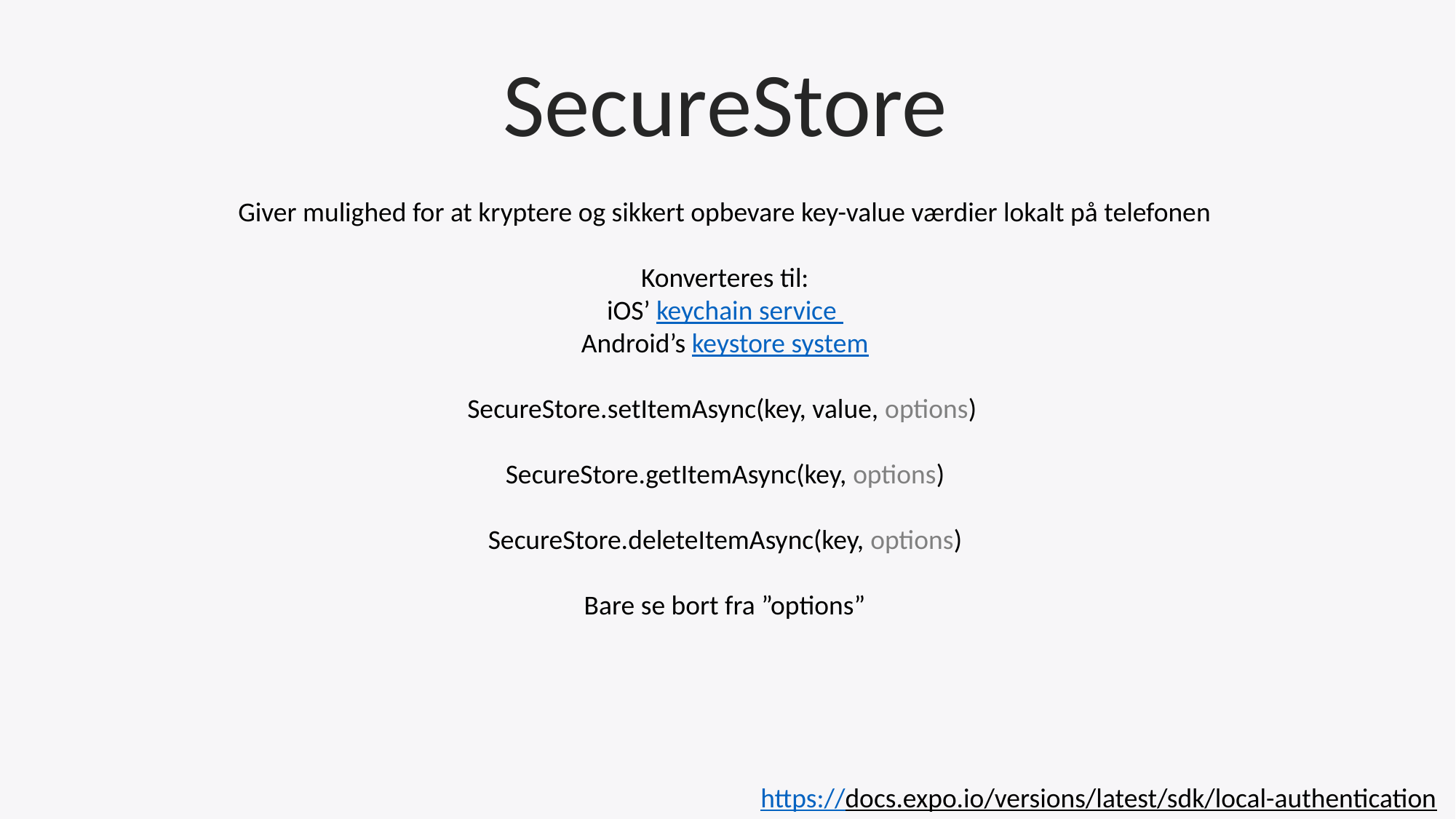

# SecureStore
Giver mulighed for at kryptere og sikkert opbevare key-value værdier lokalt på telefonen

Konverteres til:
iOS’ keychain service
Android’s keystore system

SecureStore.setItemAsync(key, value, options)

SecureStore.getItemAsync(key, options)

SecureStore.deleteItemAsync(key, options)

Bare se bort fra ”options”
https://docs.expo.io/versions/latest/sdk/local-authentication